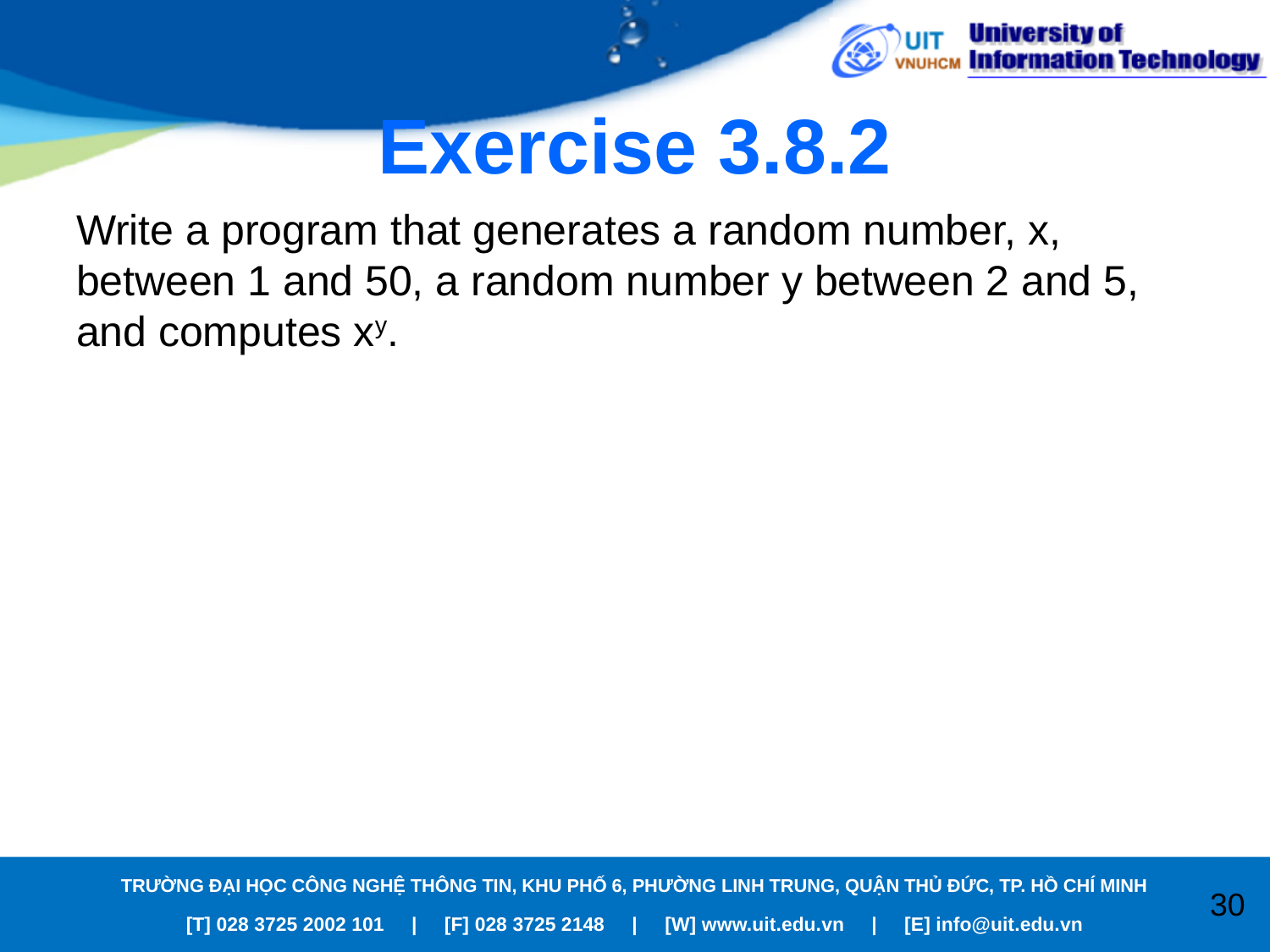

# Exercise 3.8.2
Write a program that generates a random number, x, between 1 and 50, a random number y between 2 and 5, and computes xy.